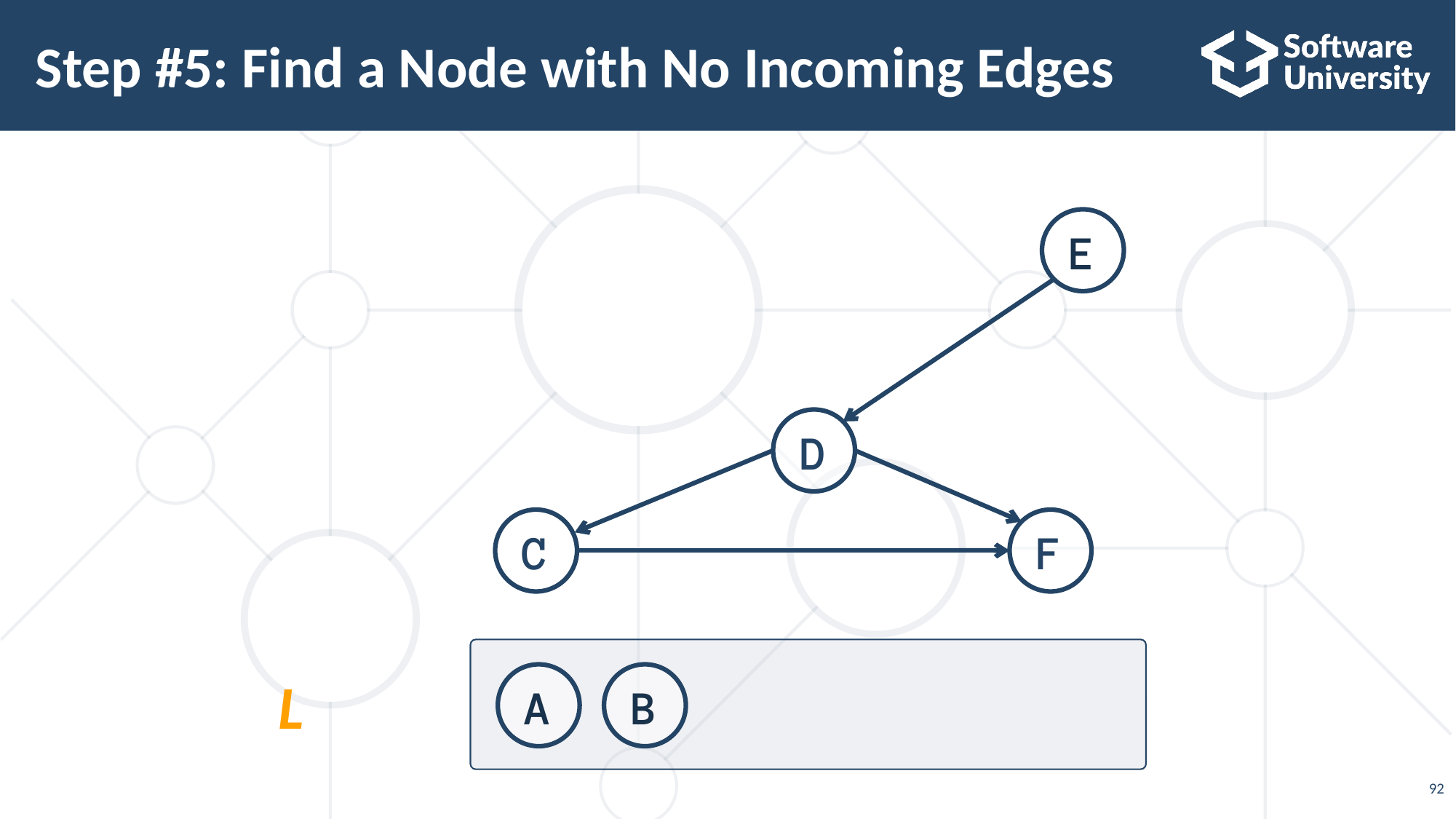

# Step #5: Find a Node with No Incoming Edges
E
D
C
F

L
A
B
92